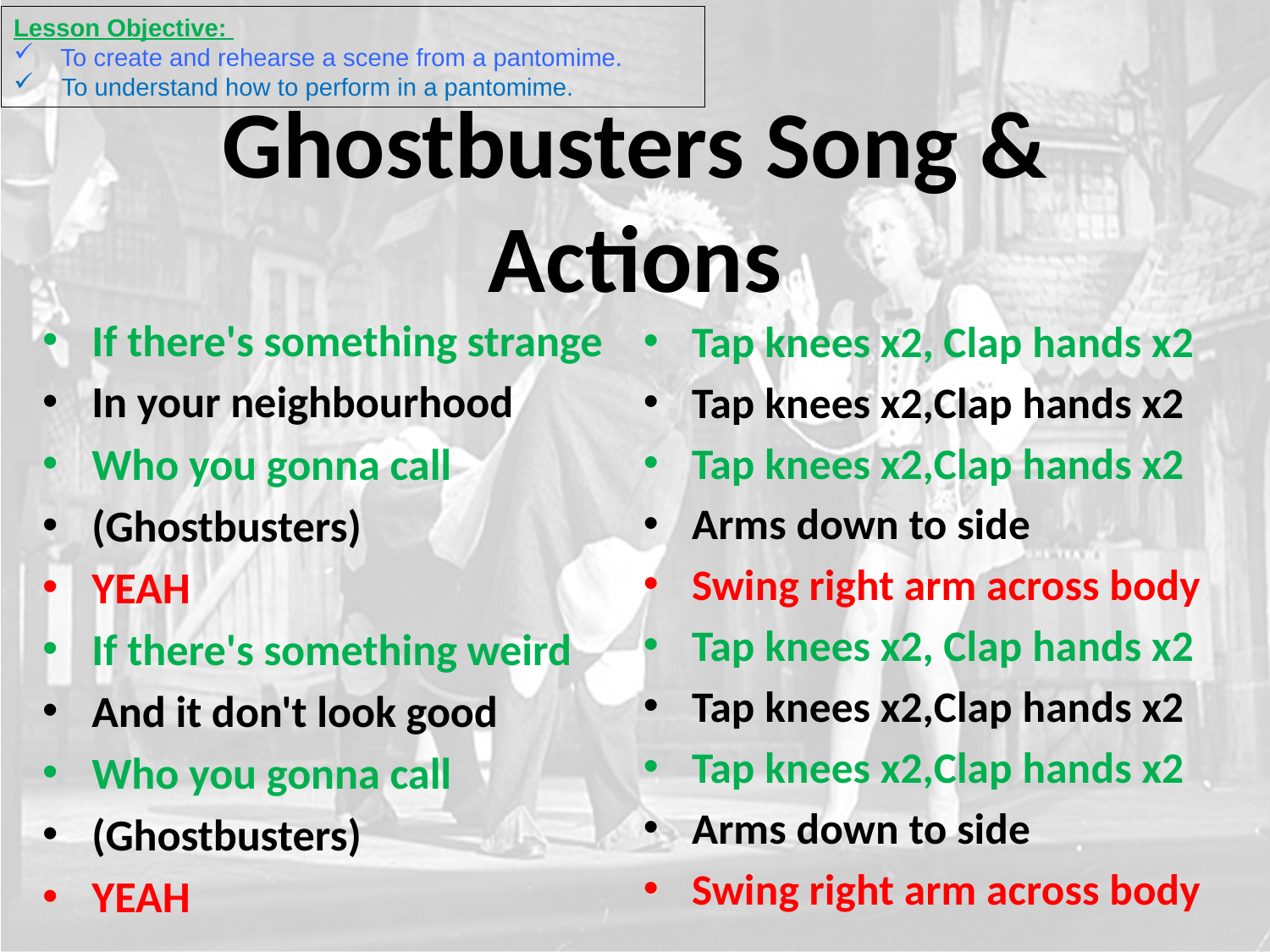

Lesson Objective:
 To create and rehearse a scene from a pantomime.
To understand how to perform in a pantomime.
# Ghostbusters Song & Actions
If there's something strange
In your neighbourhood
Who you gonna call
(Ghostbusters)
YEAH
If there's something weird
And it don't look good
Who you gonna call
(Ghostbusters)
YEAH

Tap knees x2, Clap hands x2
Tap knees x2,Clap hands x2
Tap knees x2,Clap hands x2
Arms down to side
Swing right arm across body
Tap knees x2, Clap hands x2
Tap knees x2,Clap hands x2
Tap knees x2,Clap hands x2
Arms down to side
Swing right arm across body